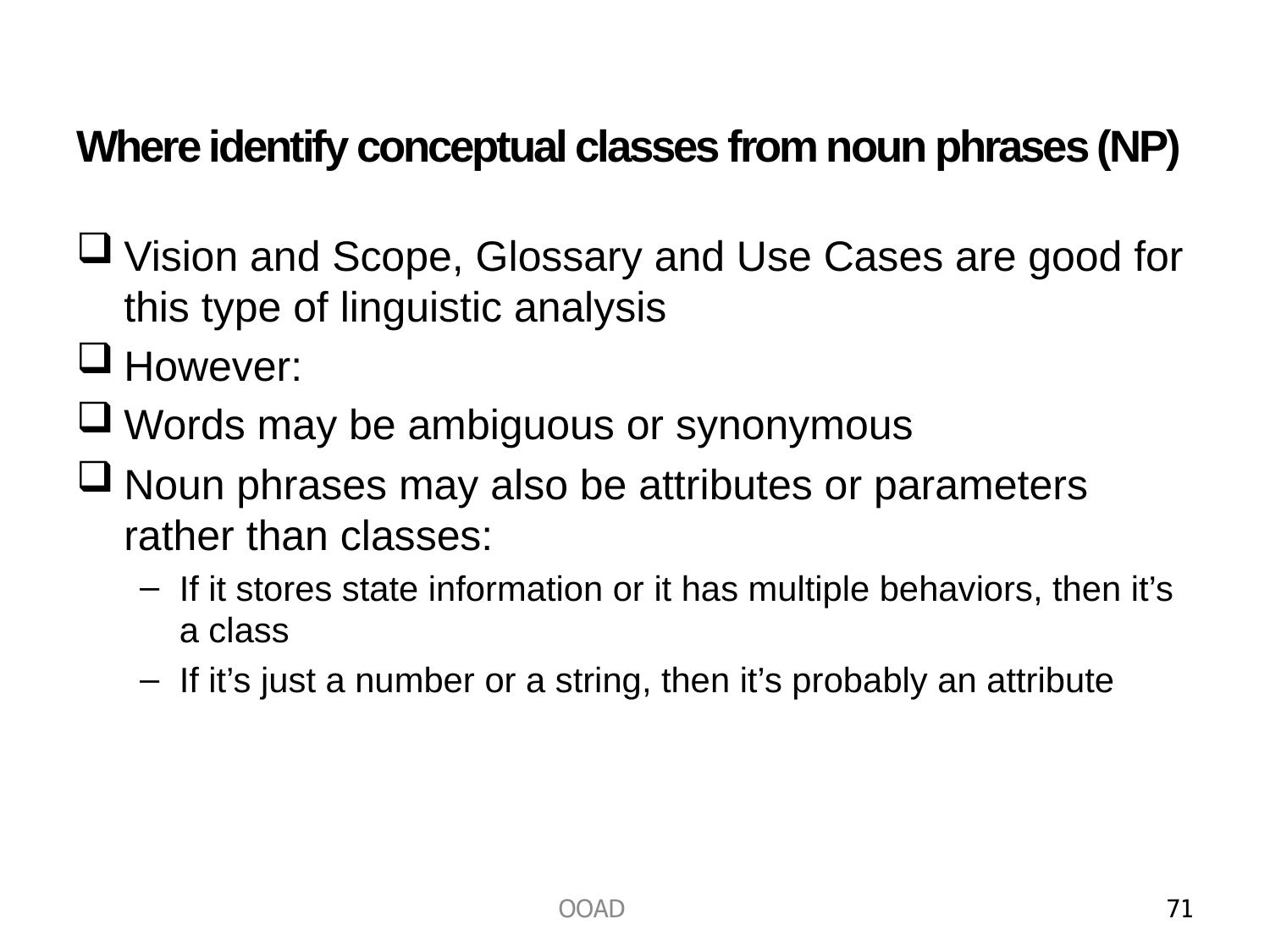

# Where identify conceptual classes from noun phrases (NP)
Vision and Scope, Glossary and Use Cases are good for this type of linguistic analysis
However:
Words may be ambiguous or synonymous
Noun phrases may also be attributes or parameters rather than classes:
If it stores state information or it has multiple behaviors, then it’s a class
If it’s just a number or a string, then it’s probably an attribute

OOAD
71